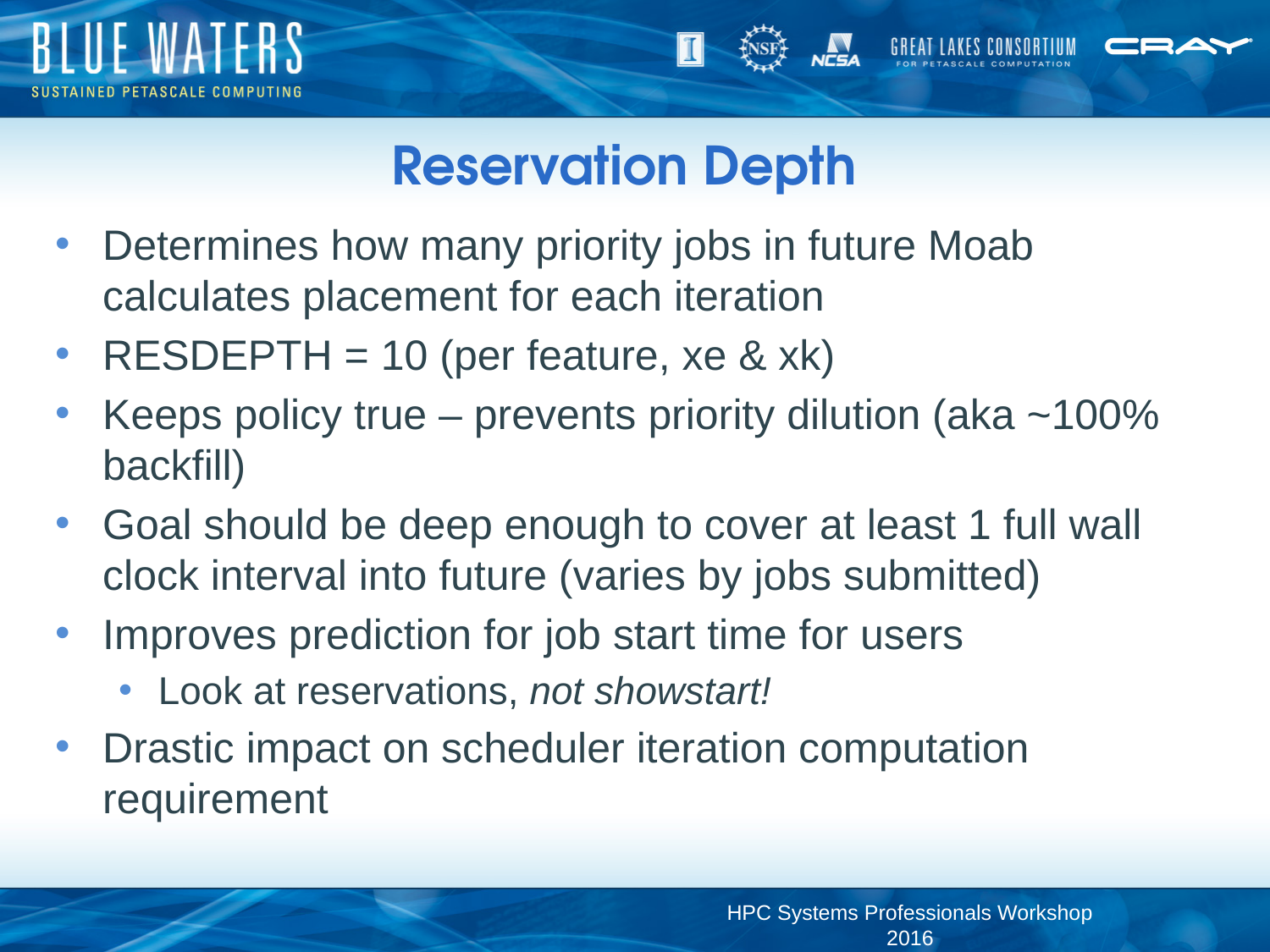

# Reservation Depth
Determines how many priority jobs in future Moab calculates placement for each iteration
RESDEPTH = 10 (per feature, xe & xk)
Keeps policy true – prevents priority dilution (aka ~100% backfill)
Goal should be deep enough to cover at least 1 full wall clock interval into future (varies by jobs submitted)
Improves prediction for job start time for users
Look at reservations, not showstart!
Drastic impact on scheduler iteration computation requirement

HPC Systems Professionals Workshop 2016